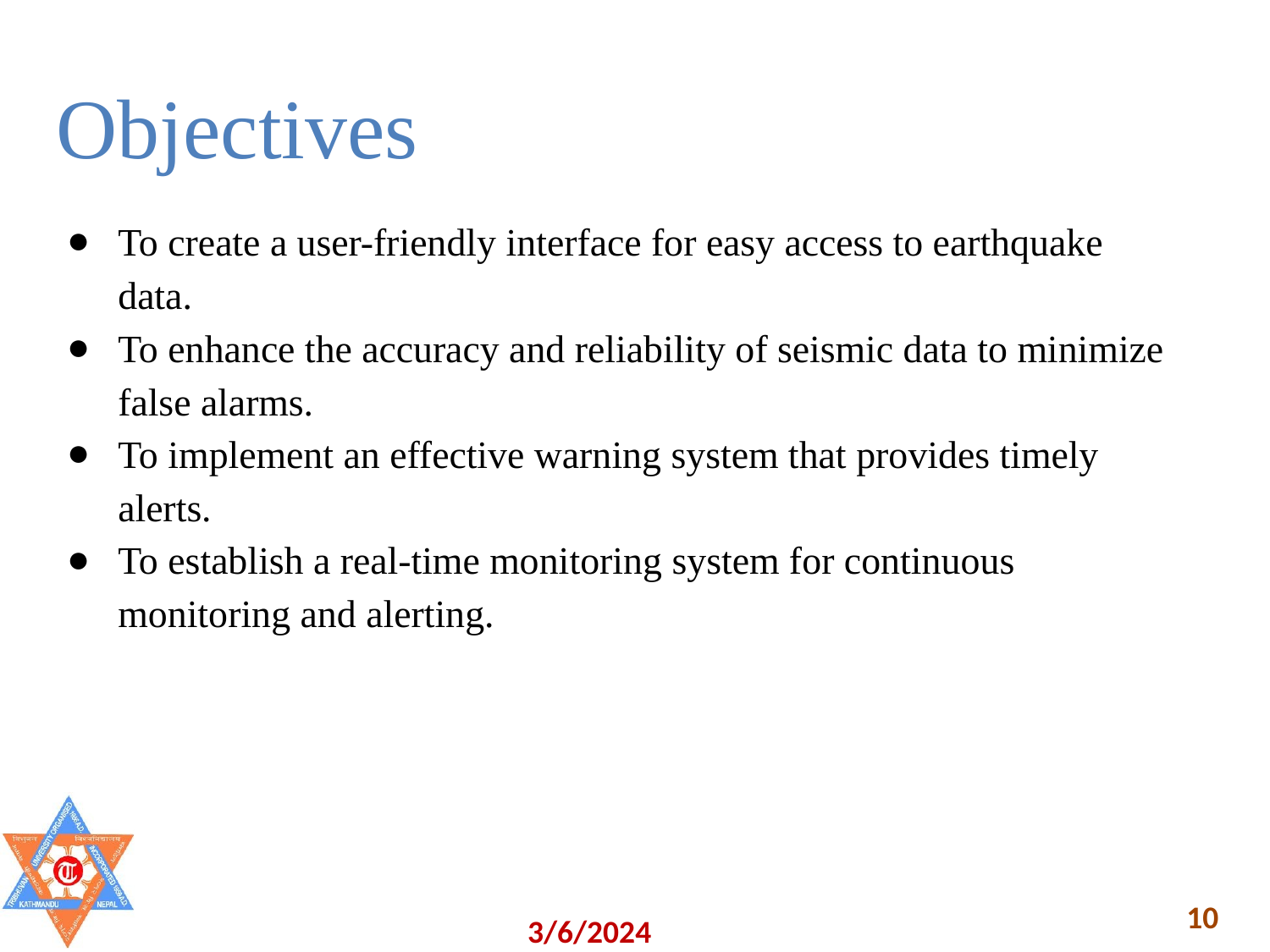

# Objectives
To create a user-friendly interface for easy access to earthquake data.
To enhance the accuracy and reliability of seismic data to minimize false alarms.
To implement an effective warning system that provides timely alerts.
To establish a real-time monitoring system for continuous monitoring and alerting.
10
3/6/2024